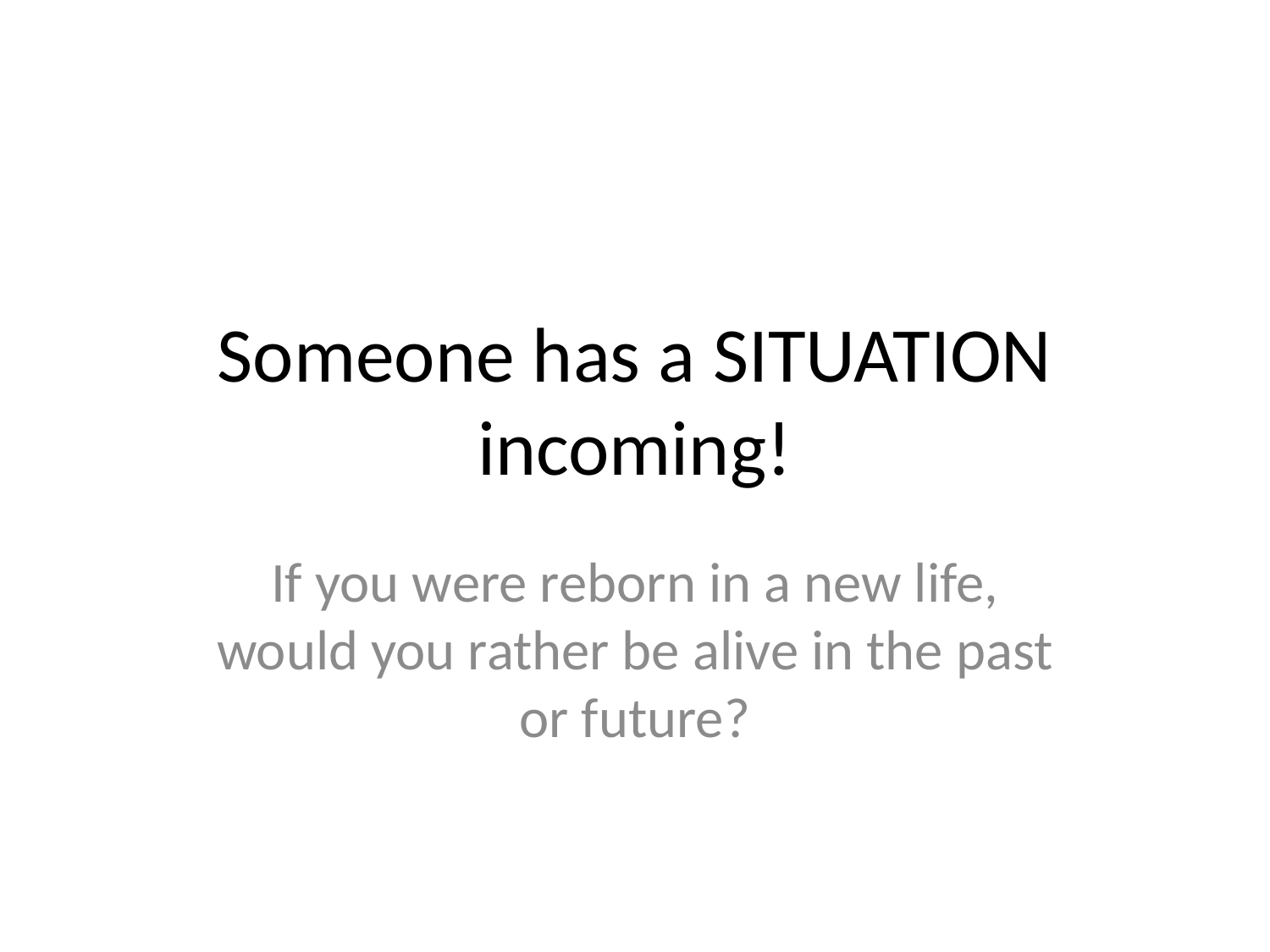

# Someone has a SITUATION incoming!
If you were reborn in a new life, would you rather be alive in the past or future?